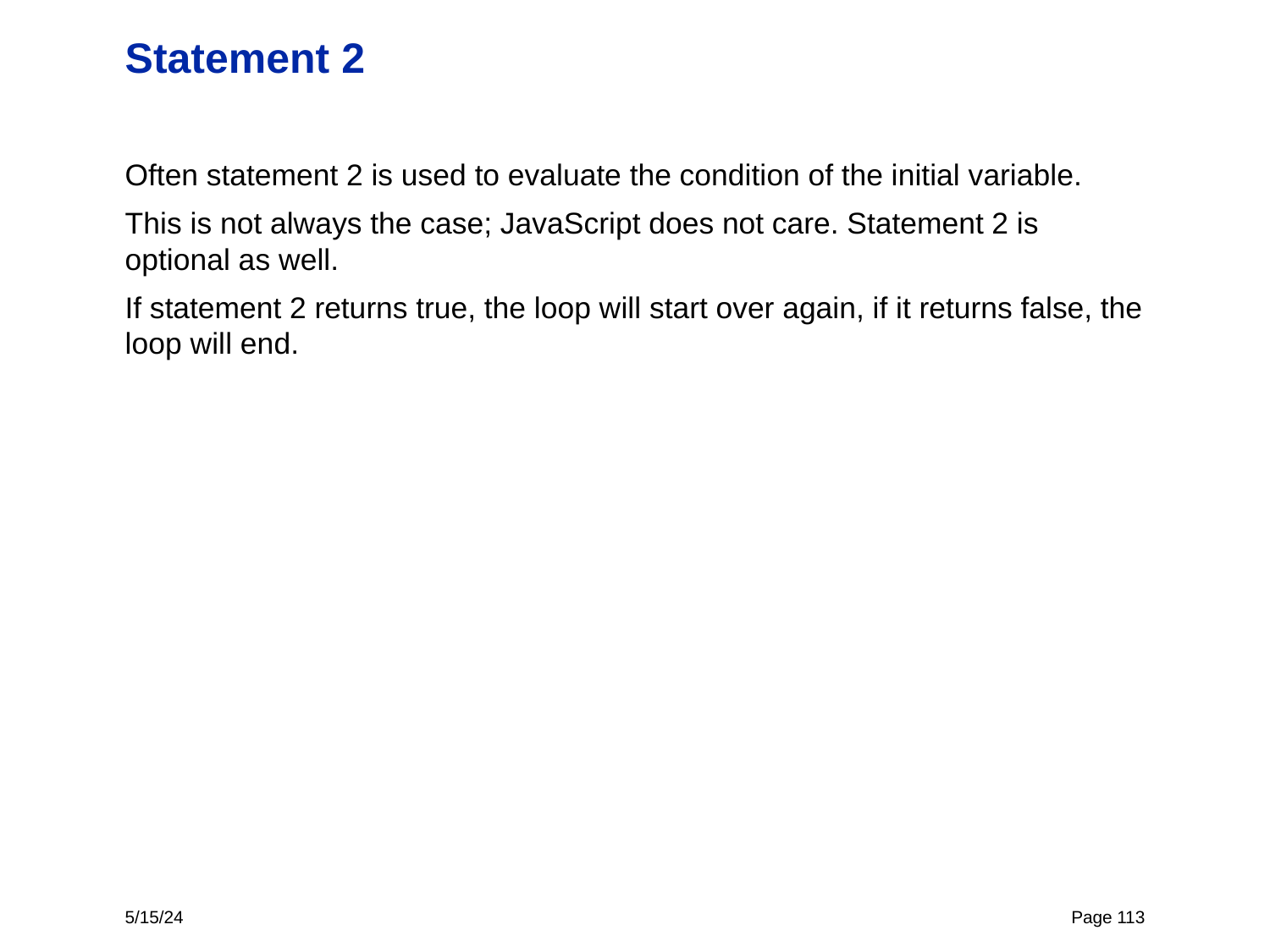

# Statement 2
Often statement 2 is used to evaluate the condition of the initial variable.
This is not always the case; JavaScript does not care. Statement 2 is optional as well.
If statement 2 returns true, the loop will start over again, if it returns false, the loop will end.

5/15/24

Page 113